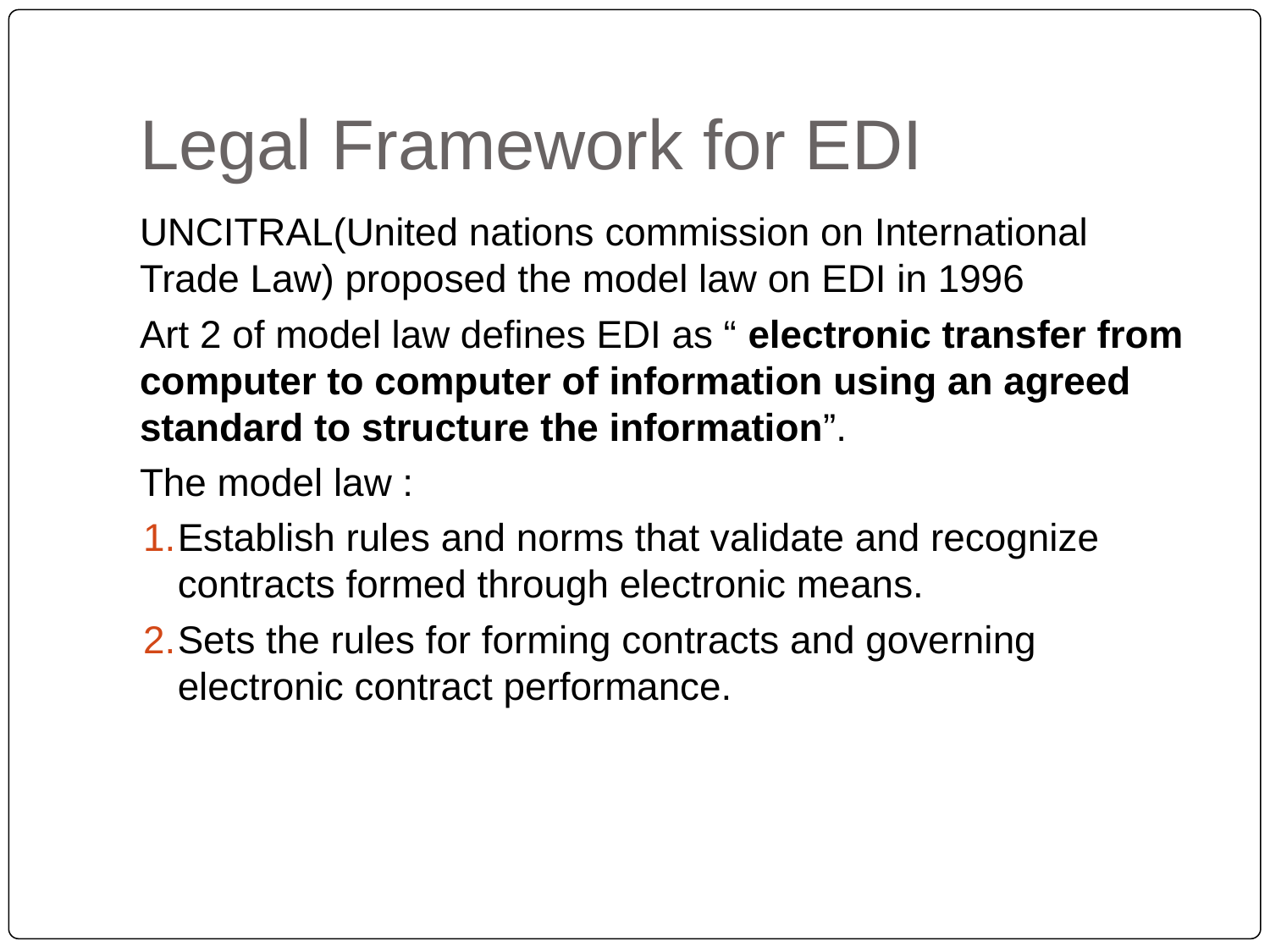

# Legal Framework for EDI
UNCITRAL(United nations commission on International Trade Law) proposed the model law on EDI in 1996
Art 2 of model law defines EDI as “ electronic transfer from computer to computer of information using an agreed standard to structure the information”.
The model law :
Establish rules and norms that validate and recognize contracts formed through electronic means.
Sets the rules for forming contracts and governing electronic contract performance.